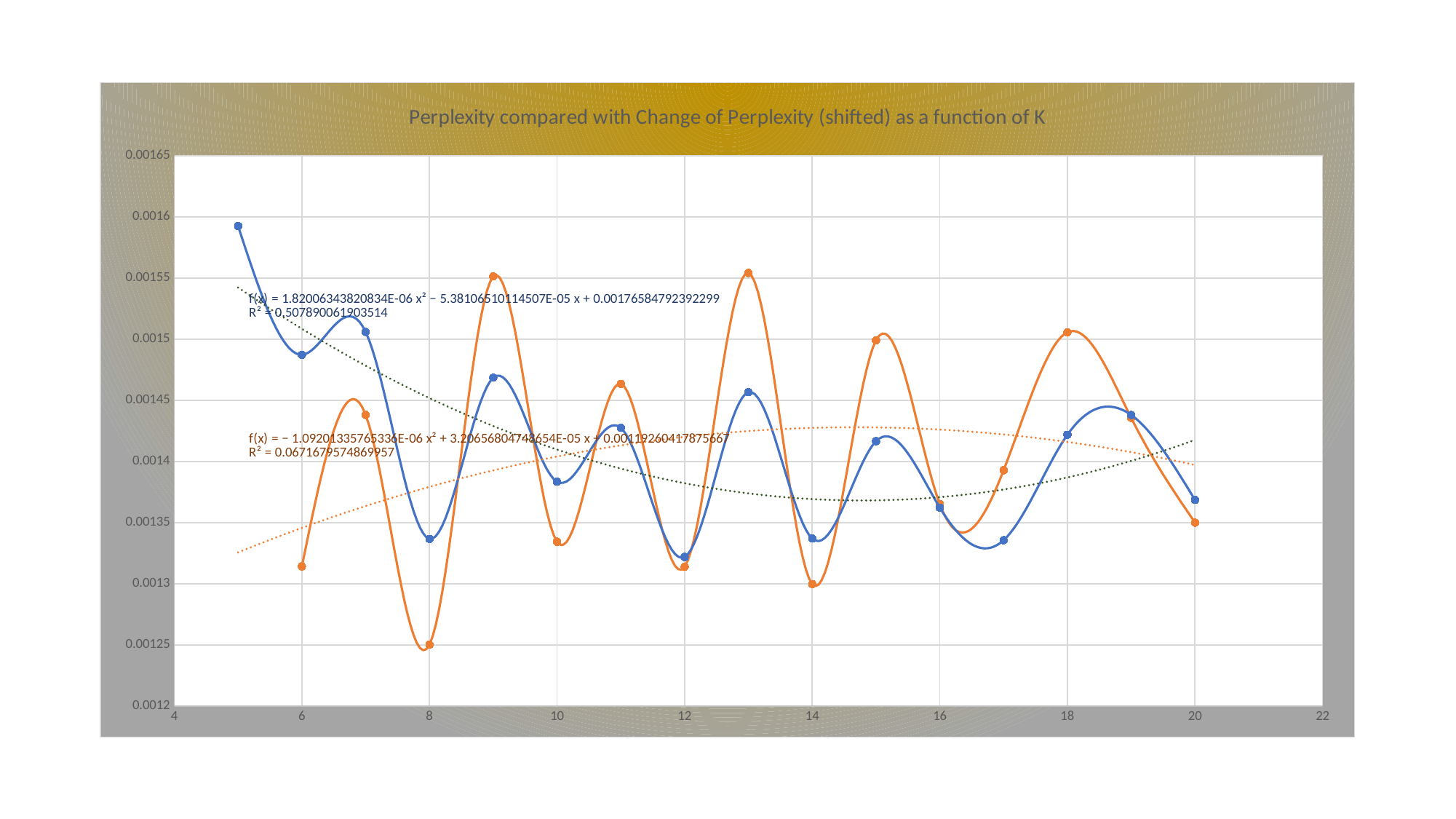

### Chart: Perplexity compared with Change of Perplexity (shifted) as a function of K

| Category | perplexity = exp{LL} | dP shifted up |
|---|---|---|